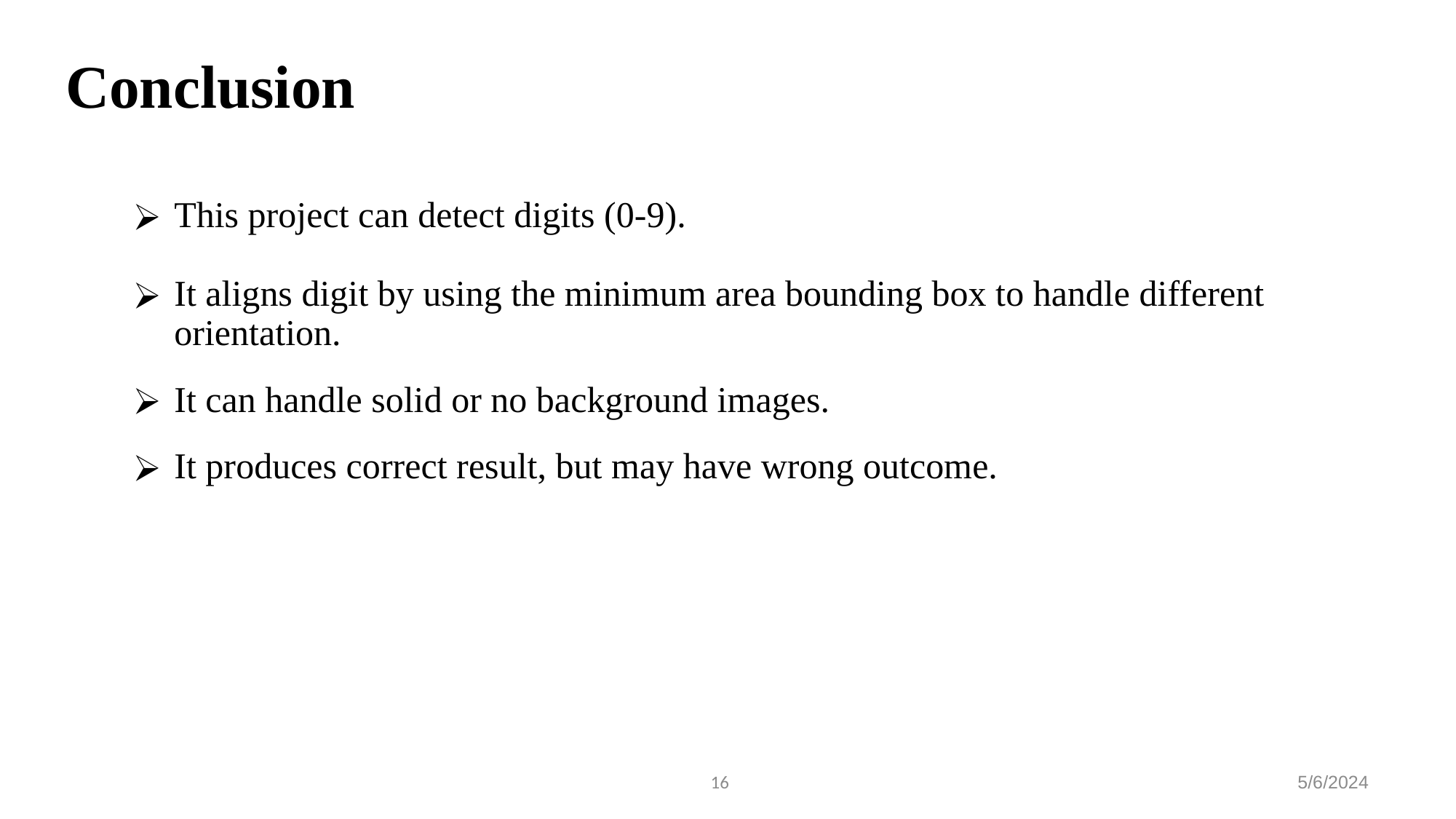

Conclusion
This project can detect digits (0-9).

It aligns digit by using the minimum area bounding box to handle different orientation.
It can handle solid or no background images.
It produces correct result, but may have wrong outcome.
16
5/6/2024